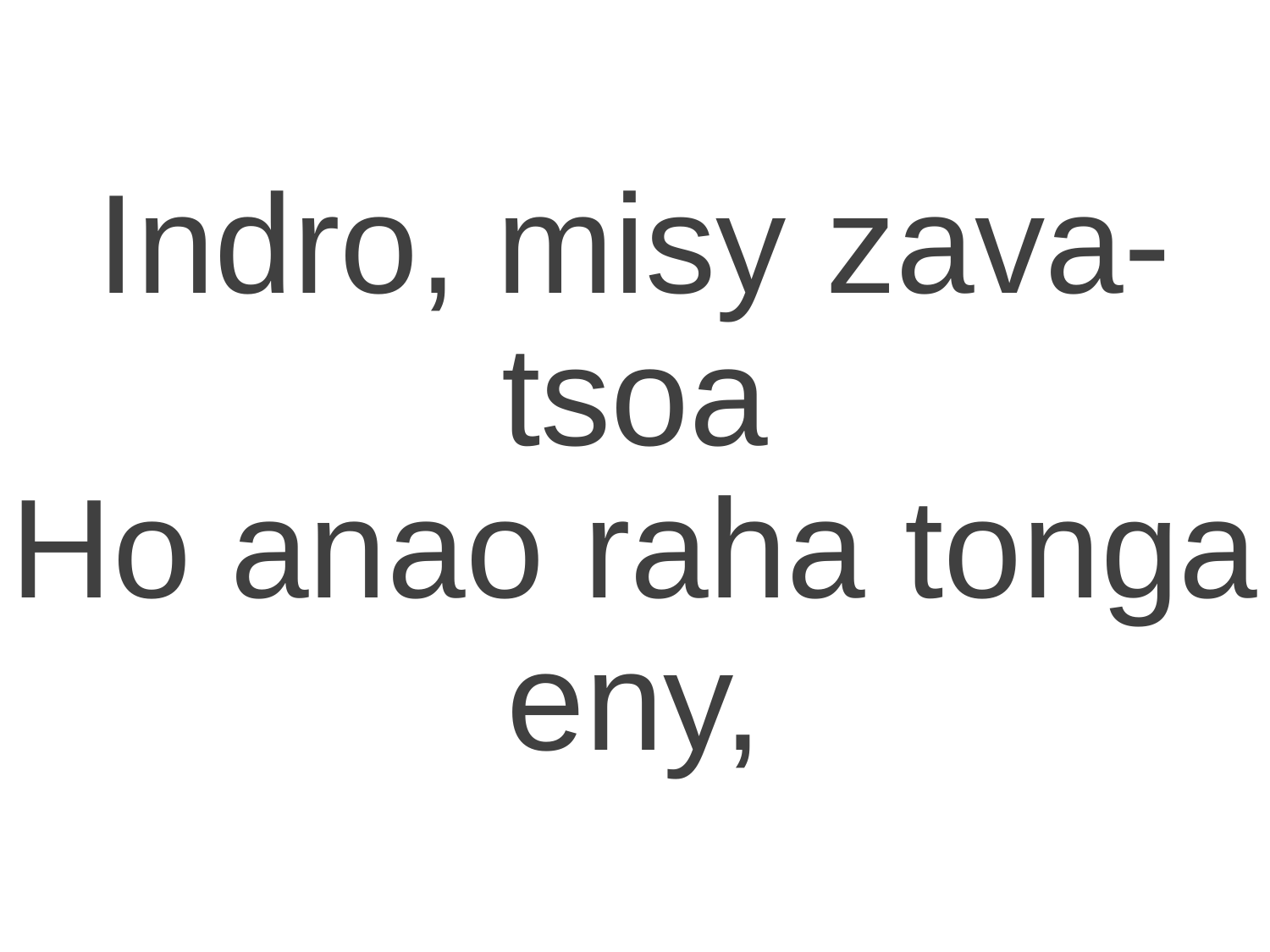

Indro, misy zava-tsoa
Ho anao raha tonga eny,